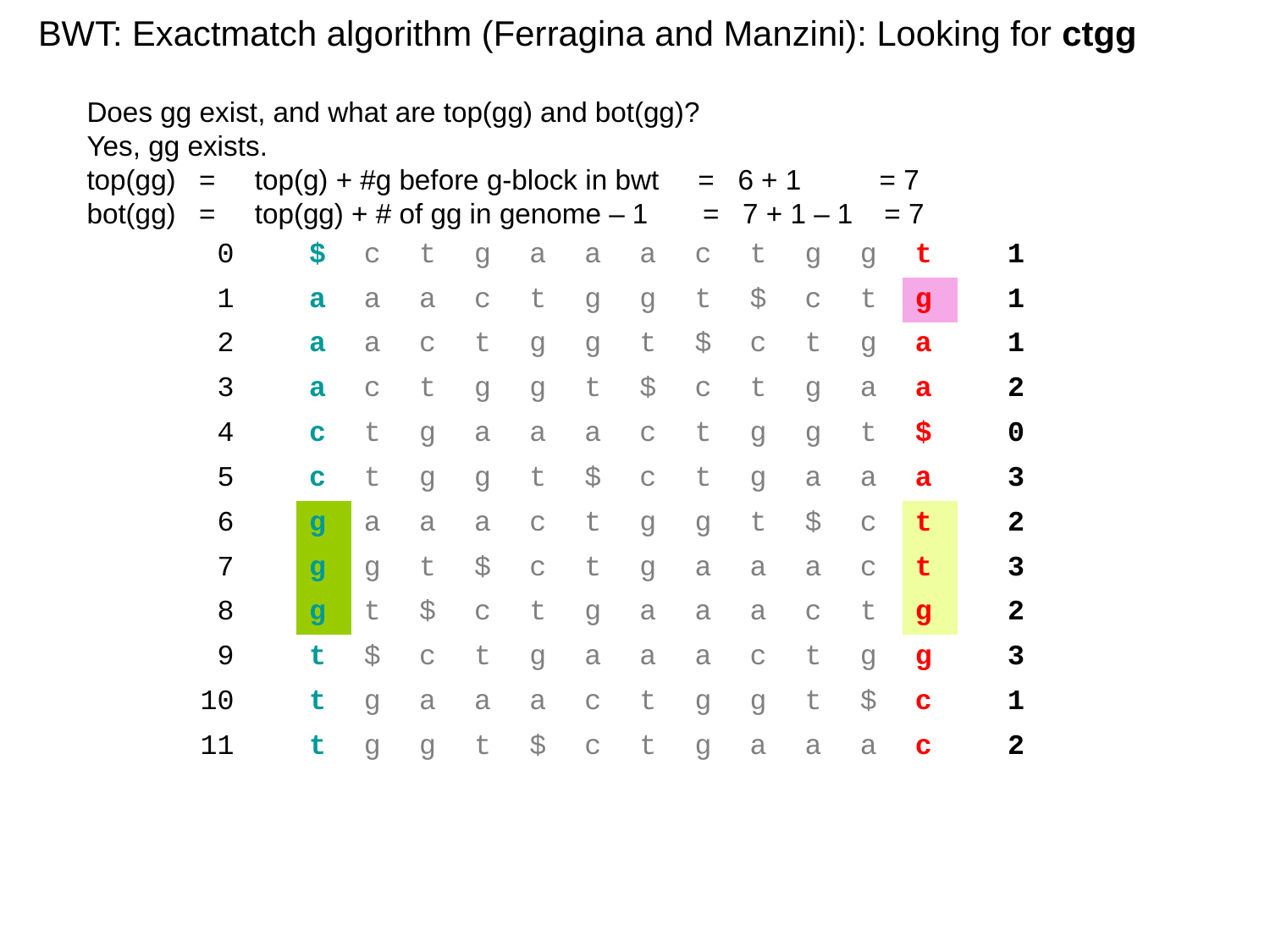

BWT: Exactmatch algorithm (Ferragina and Manzini): Looking for ctgg
Does gg exist, and what are top(gg) and bot(gg)?
Yes, gg exists.
top(gg)   =     top(g) + #g before g-block in bwt     =   6 + 1          = 7
bot(gg)   =     top(gg) + # of gg in genome – 1       =   7 + 1 – 1    = 7
| 0 |
| --- |
| 1 |
| 2 |
| 3 |
| 4 |
| 5 |
| 6 |
| 7 |
| 8 |
| 9 |
| 10 |
| 11 |
| $ | c | t | g | a | a | a | c | t | g | g | t |
| --- | --- | --- | --- | --- | --- | --- | --- | --- | --- | --- | --- |
| a | a | a | c | t | g | g | t | $ | c | t | g |
| a | a | c | t | g | g | t | $ | c | t | g | a |
| a | c | t | g | g | t | $ | c | t | g | a | a |
| c | t | g | a | a | a | c | t | g | g | t | $ |
| c | t | g | g | t | $ | c | t | g | a | a | a |
| g | a | a | a | c | t | g | g | t | $ | c | t |
| g | g | t | $ | c | t | g | a | a | a | c | t |
| g | t | $ | c | t | g | a | a | a | c | t | g |
| t | $ | c | t | g | a | a | a | c | t | g | g |
| t | g | a | a | a | c | t | g | g | t | $ | c |
| t | g | g | t | $ | c | t | g | a | a | a | c |
| 1 |
| --- |
| 1 |
| 1 |
| 2 |
| 0 |
| 3 |
| 2 |
| 3 |
| 2 |
| 3 |
| 1 |
| 2 |